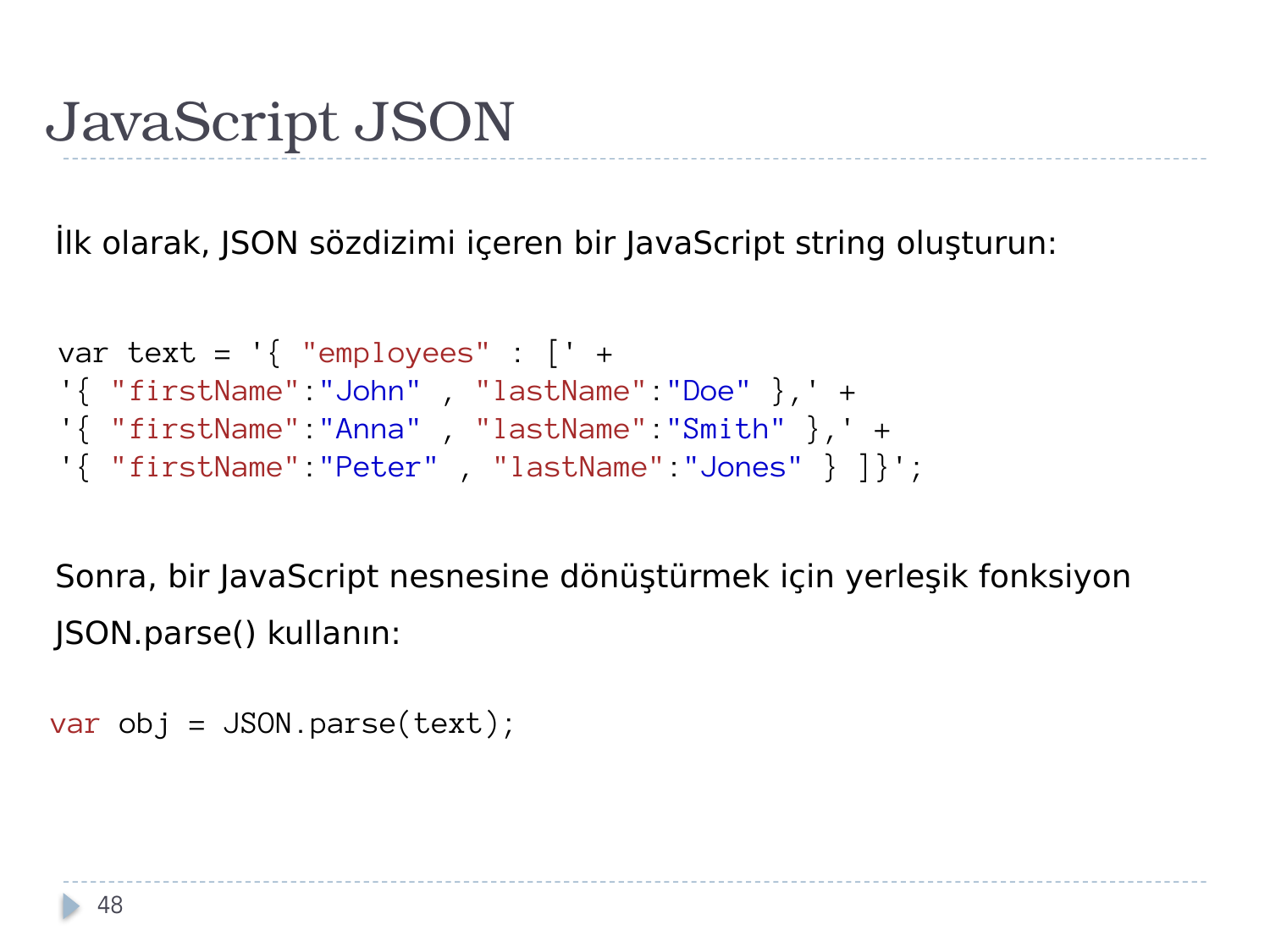

# JavaScript JSON
İlk olarak, JSON sözdizimi içeren bir JavaScript string oluşturun:
var text = '{ "employees" : [' +
'{ "firstName":"John" , "lastName":"Doe" },' +
'{ "firstName":"Anna" , "lastName":"Smith" },' +
'{ "firstName":"Peter" , "lastName":"Jones" } ]}';
Sonra, bir JavaScript nesnesine dönüştürmek için yerleşik fonksiyon JSON.parse() kullanın:
var obj = JSON.parse(text);
48